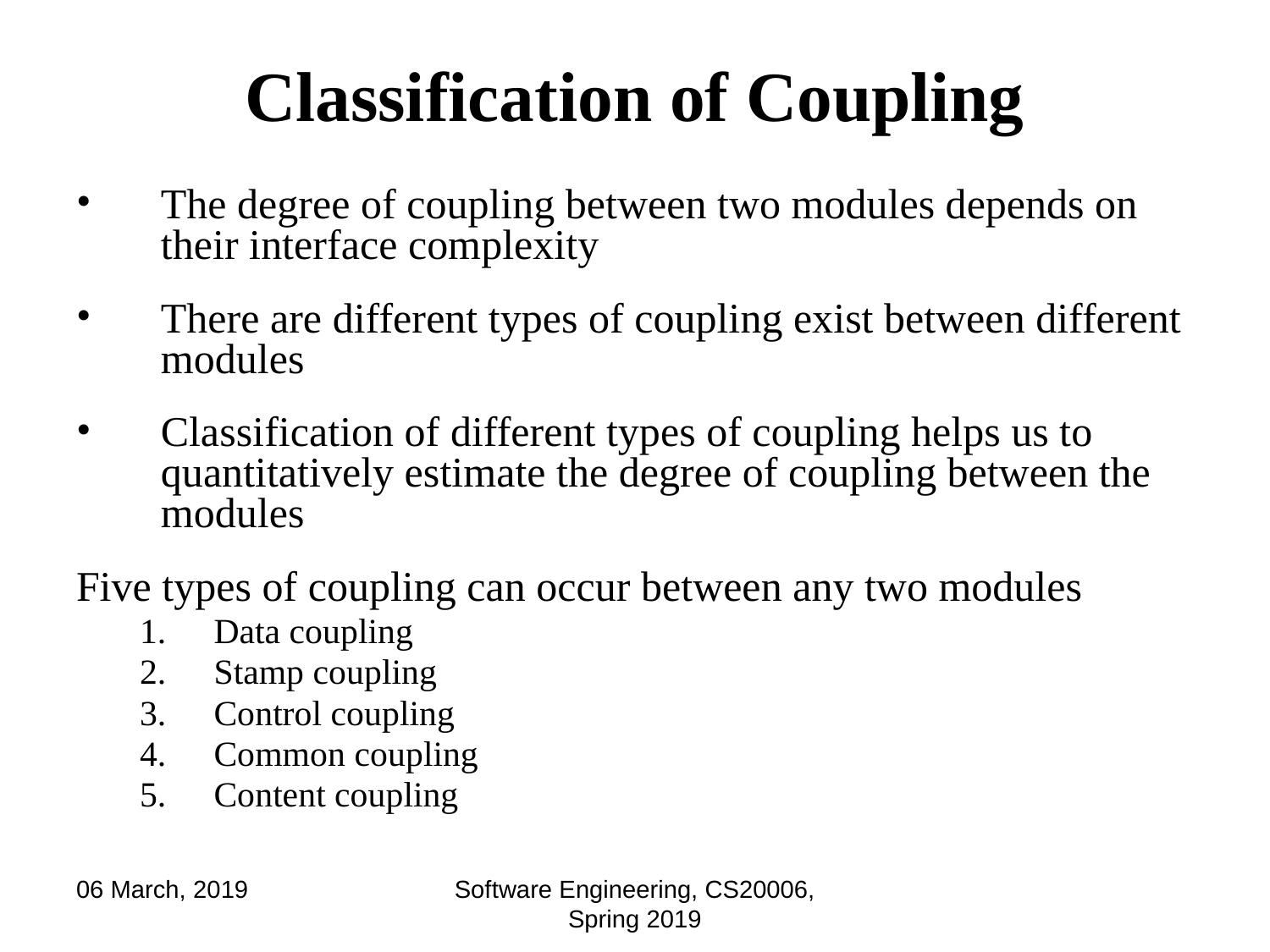

# Classification of Coupling
The degree of coupling between two modules depends on their interface complexity

There are different types of coupling exist between different modules

Classification of different types of coupling helps us to quantitatively estimate the degree of coupling between the modules

Five types of coupling can occur between any two modules
Data coupling
Stamp coupling
Control coupling
Common coupling
Content coupling
06 March, 2019
Software Engineering, CS20006, Spring 2019